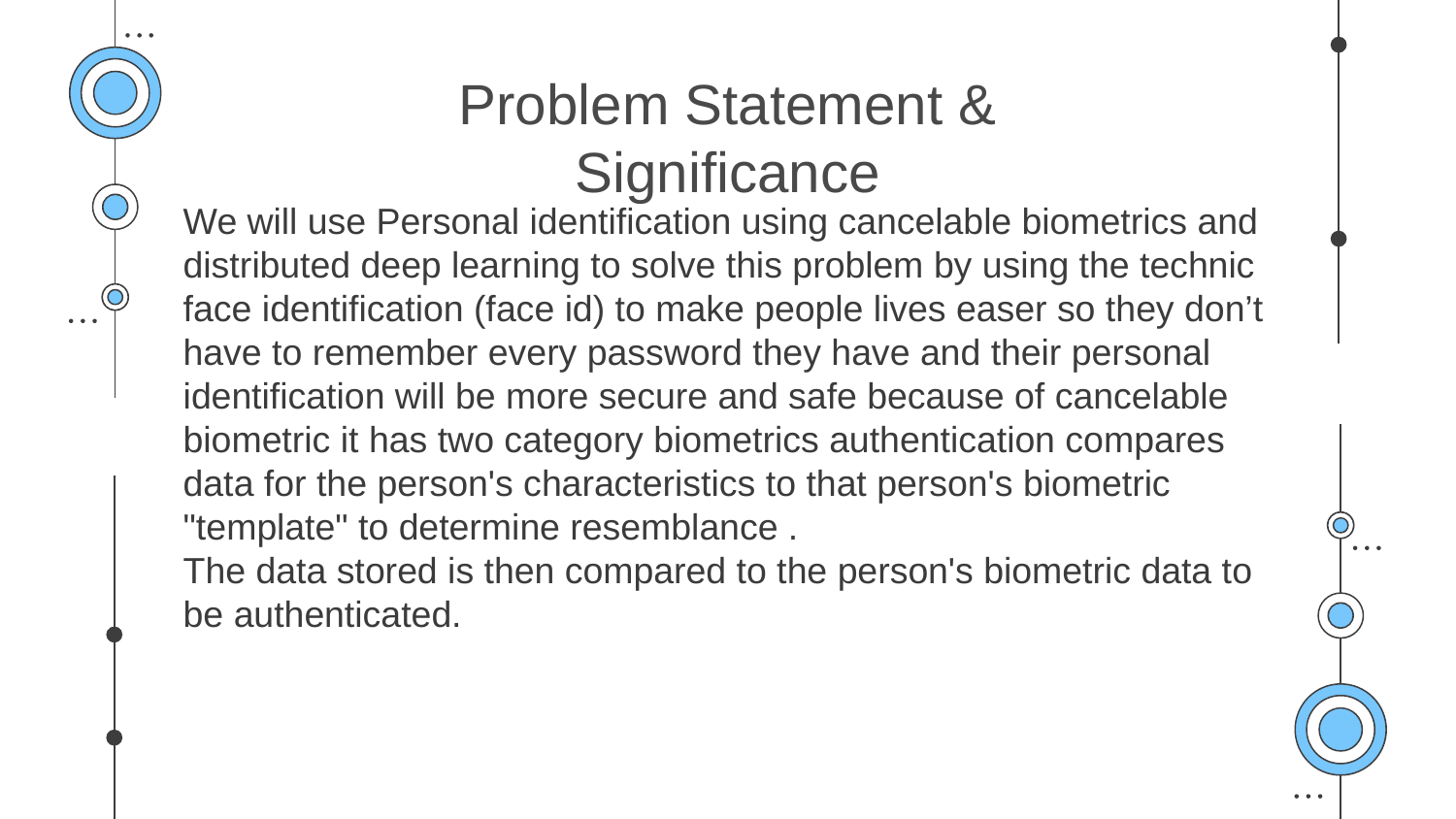

# Problem Statement & Significance
We will use Personal identification using cancelable biometrics and distributed deep learning to solve this problem by using the technic face identification (face id) to make people lives easer so they don’t have to remember every password they have and their personal identification will be more secure and safe because of cancelable biometric it has two category biometrics authentication compares data for the person's characteristics to that person's biometric "template" to determine resemblance .
The data stored is then compared to the person's biometric data to be authenticated.